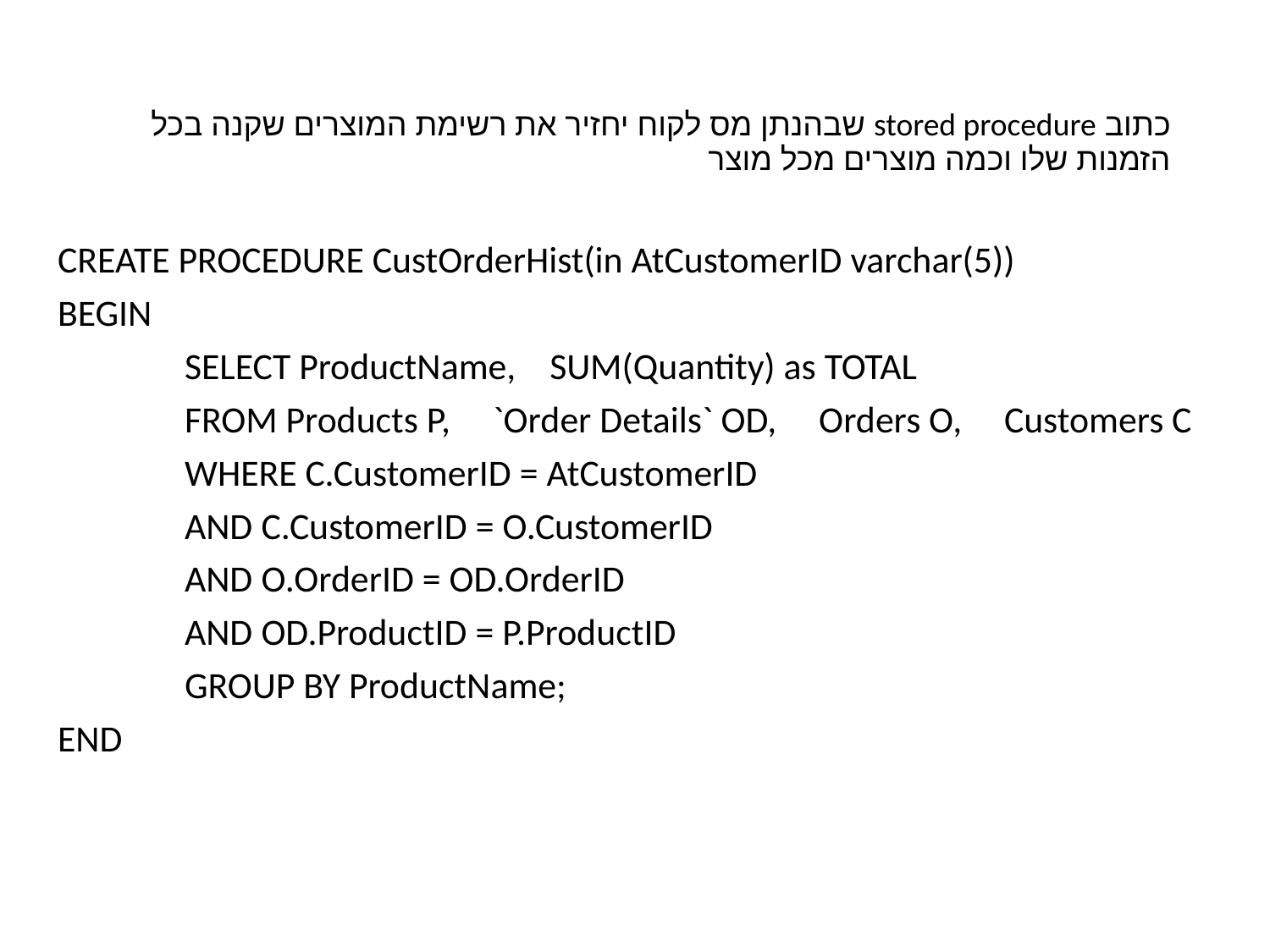

# כתוב stored procedure שבהנתן מס לקוח יחזיר את רשימת המוצרים שקנה בכל הזמנות שלו וכמה מוצרים מכל מוצר
CREATE PROCEDURE CustOrderHist(in AtCustomerID varchar(5))
BEGIN
	SELECT ProductName,    SUM(Quantity) as TOTAL
	FROM Products P,     `Order Details` OD,     Orders O,     Customers C
	WHERE C.CustomerID = AtCustomerID
 	AND C.CustomerID = O.CustomerID
  	AND O.OrderID = OD.OrderID
	AND OD.ProductID = P.ProductID
	GROUP BY ProductName;
END